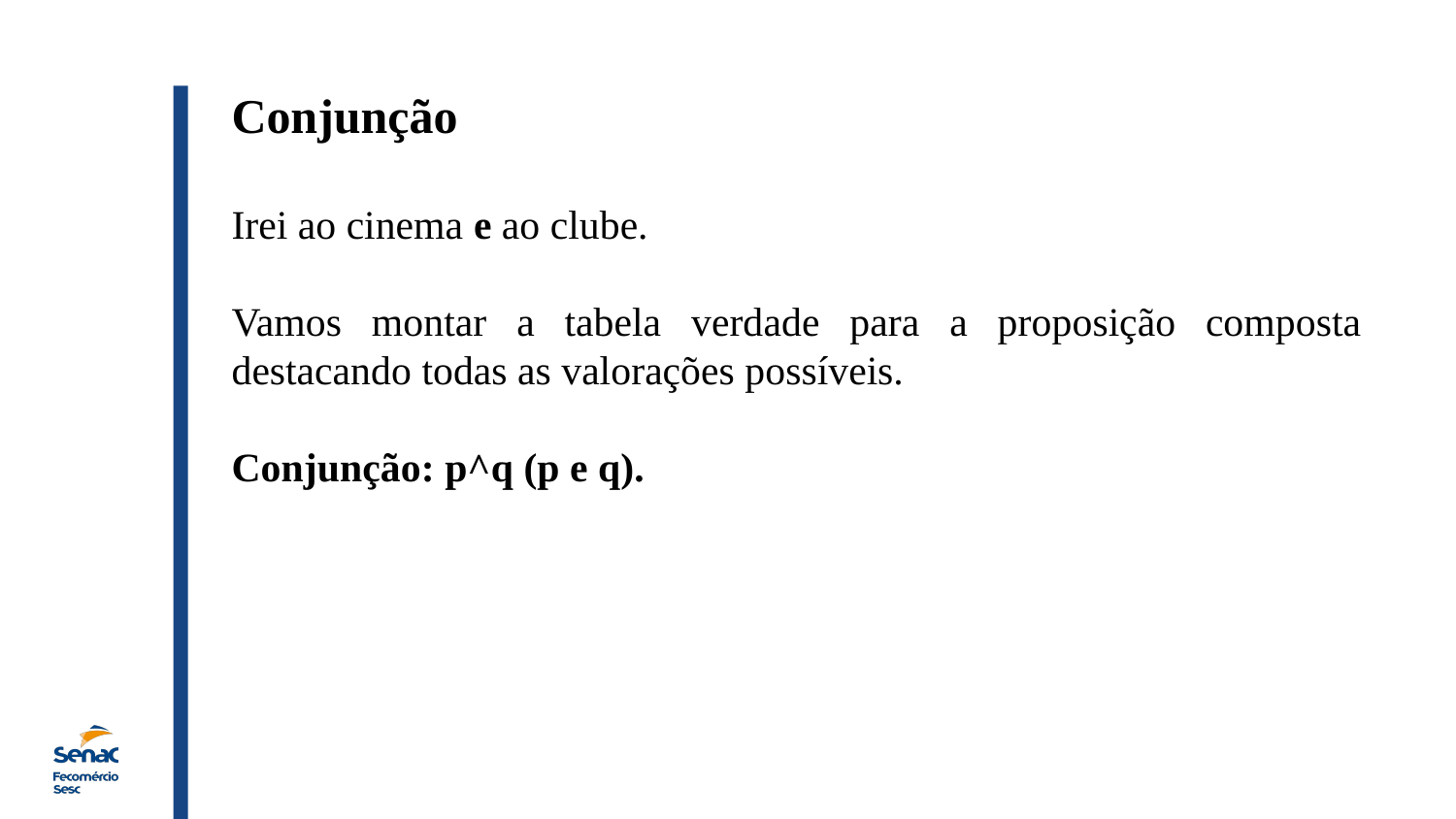

Conjunção
Irei ao cinema e ao clube.

Vamos montar a tabela verdade para a proposição composta destacando todas as valorações possíveis.

Conjunção: p^q (p e q).